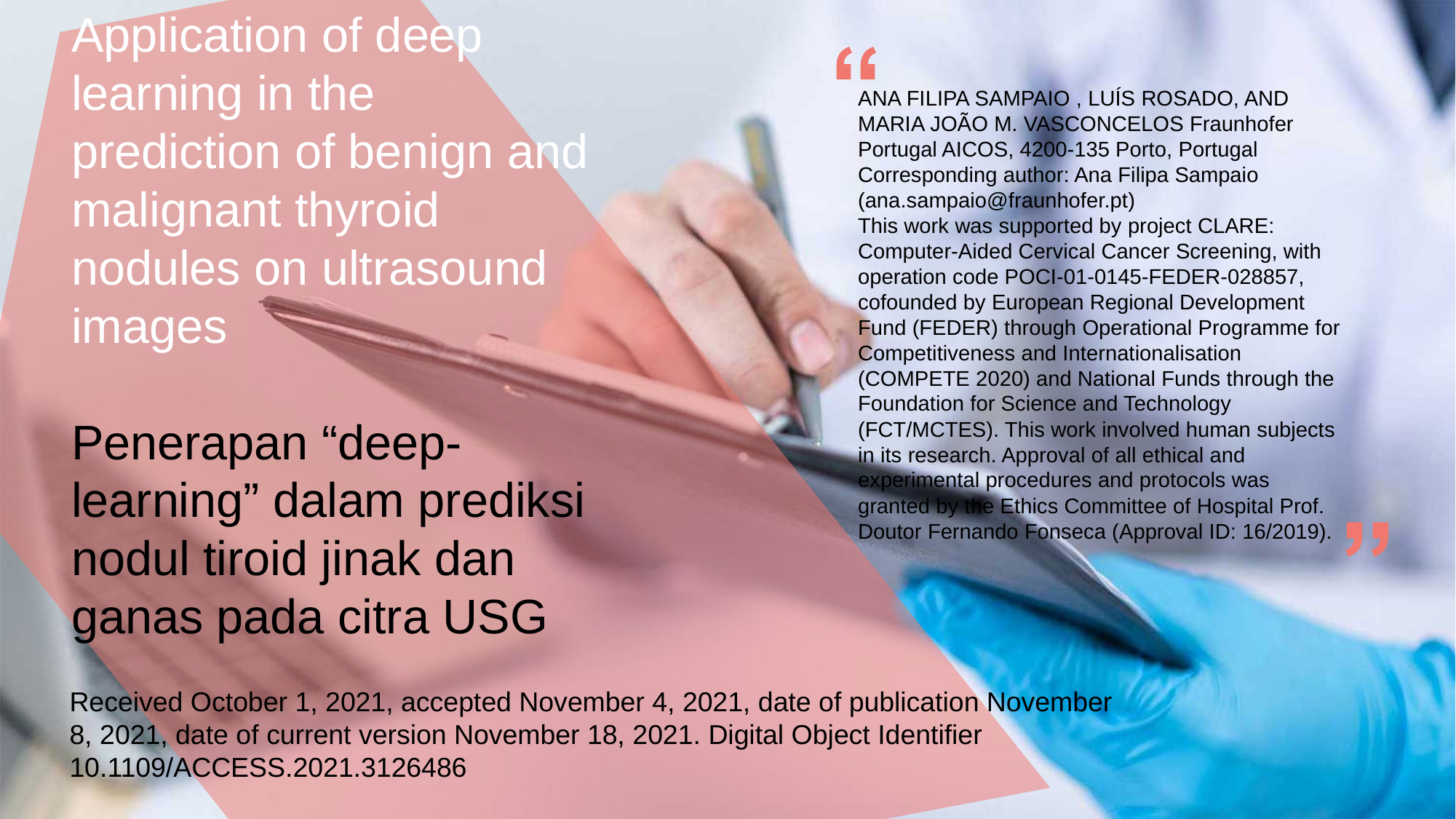

Application of deep learning in the prediction of benign and malignant thyroid nodules on ultrasound images

Penerapan “deep-learning” dalam prediksi nodul tiroid jinak dan ganas pada citra USG

ANA FILIPA SAMPAIO , LUÍS ROSADO, AND MARIA JOÃO M. VASCONCELOS Fraunhofer Portugal AICOS, 4200-135 Porto, Portugal Corresponding author: Ana Filipa Sampaio (ana.sampaio@fraunhofer.pt)
This work was supported by project CLARE: Computer-Aided Cervical Cancer Screening, with operation code POCI-01-0145-FEDER-028857, cofounded by European Regional Development Fund (FEDER) through Operational Programme for Competitiveness and Internationalisation (COMPETE 2020) and National Funds through the Foundation for Science and Technology (FCT/MCTES). This work involved human subjects in its research. Approval of all ethical and experimental procedures and protocols was granted by the Ethics Committee of Hospital Prof. Doutor Fernando Fonseca (Approval ID: 16/2019).

Received October 1, 2021, accepted November 4, 2021, date of publication November 8, 2021, date of current version November 18, 2021. Digital Object Identifier 10.1109/ACCESS.2021.3126486